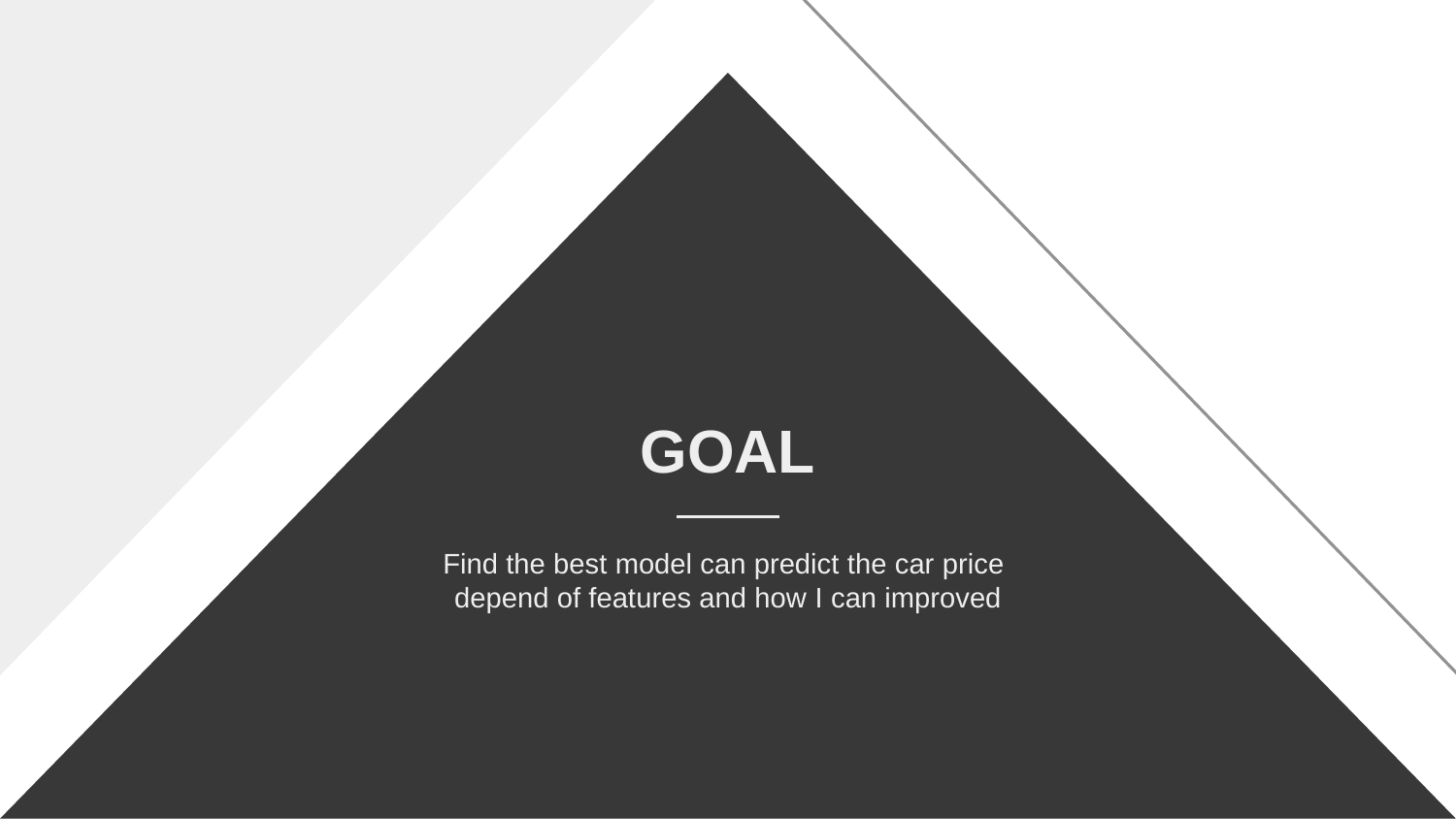

# GOAL
Find the best model can predict the car price
depend of features and how I can improved